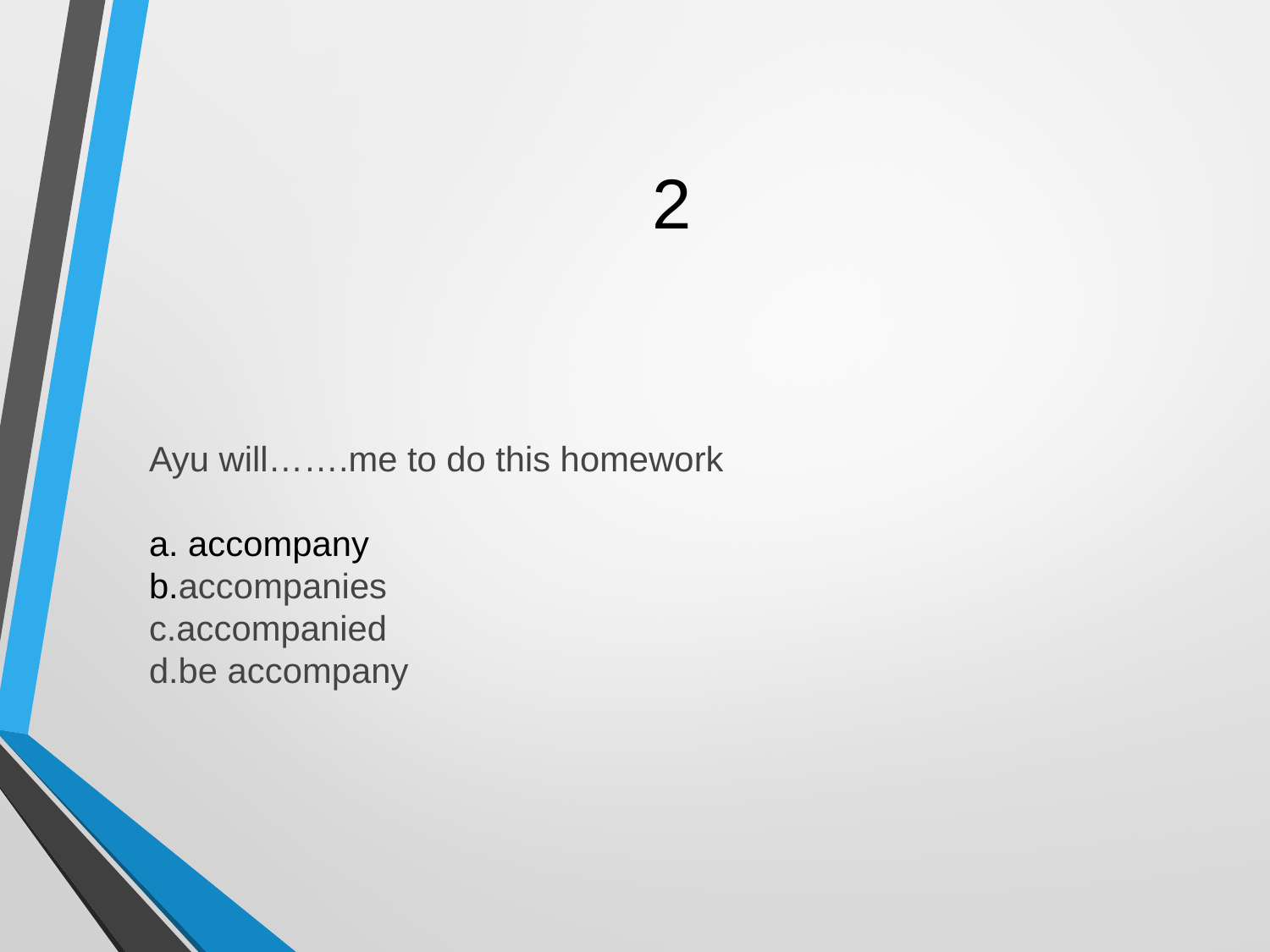

# 2
Ayu will…….me to do this homework

a. accompany
b.accompanies
c.accompanied
d.be accompany